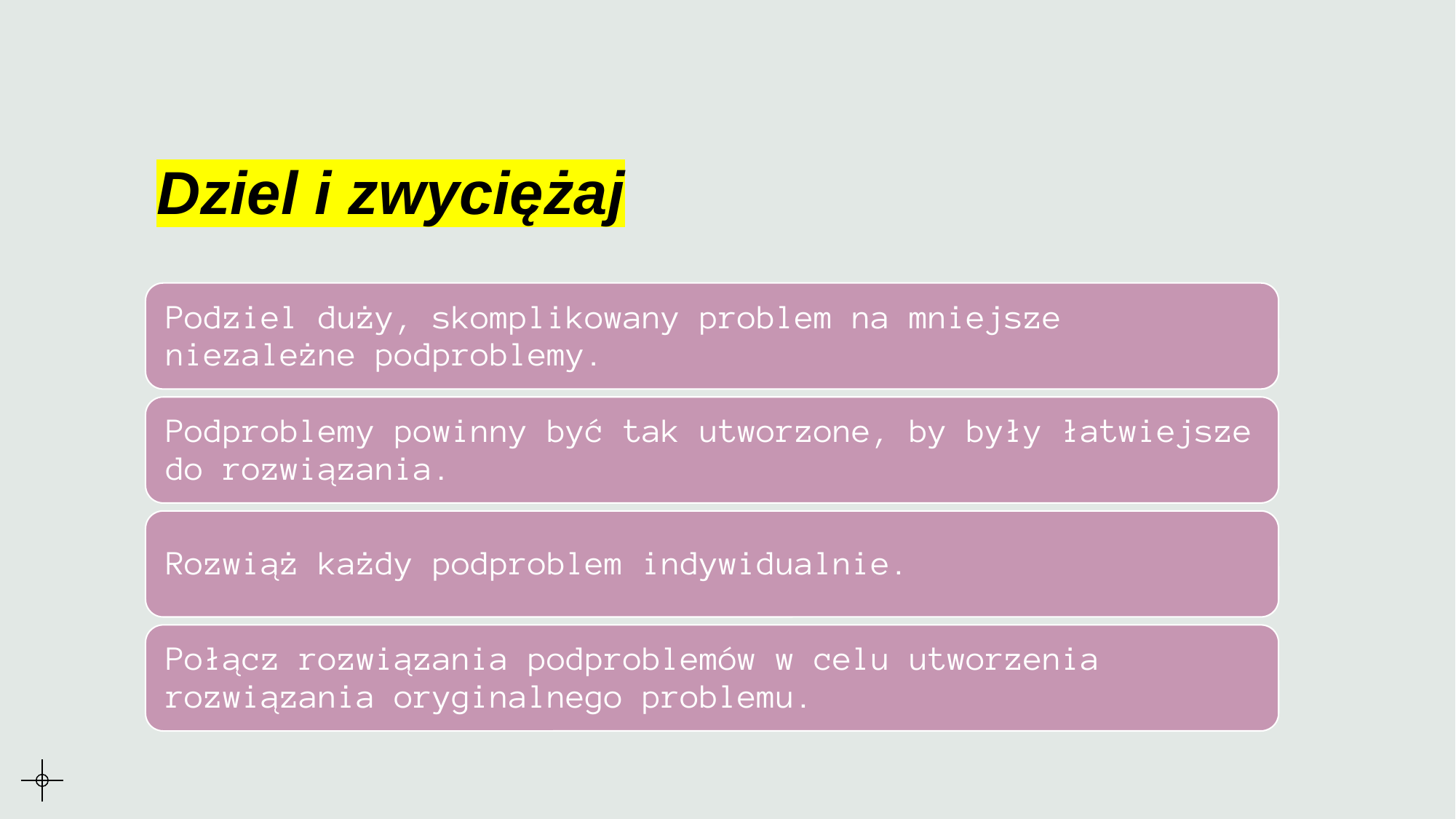

# Dziel i zwyciężaj
Podziel duży, skomplikowany problem na mniejsze niezależne podproblemy.
Podproblemy powinny być tak utworzone, by były łatwiejsze do rozwiązania.
Rozwiąż każdy podproblem indywidualnie.
Połącz rozwiązania podproblemów w celu utworzenia rozwiązania oryginalnego problemu.